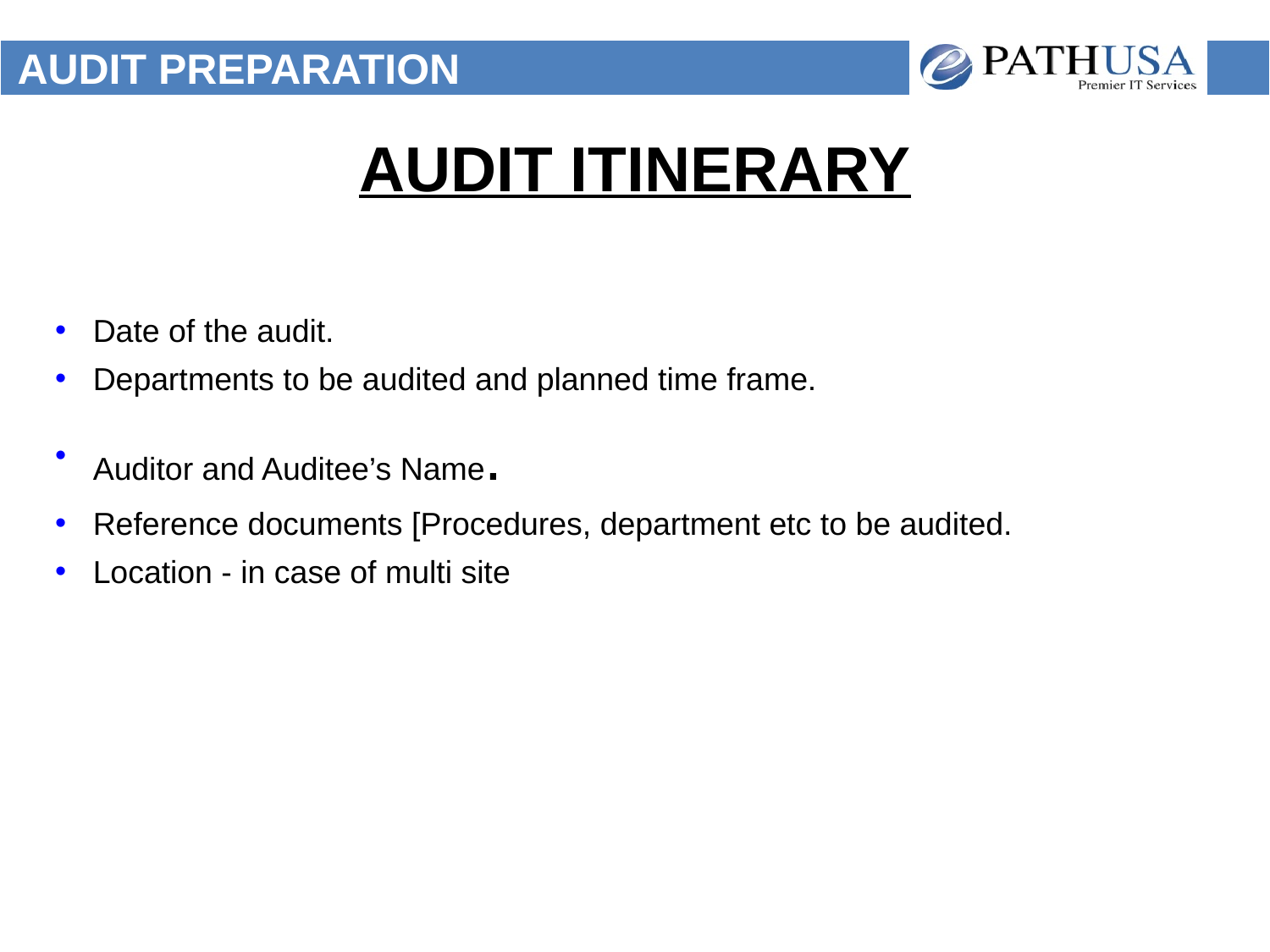

# AUDIT PREPARATION
AUDIT ITINERARY

Date of the audit.
Departments to be audited and planned time frame.
Auditor and Auditee’s Name.
Reference documents [Procedures, department etc to be audited.
Location - in case of multi site